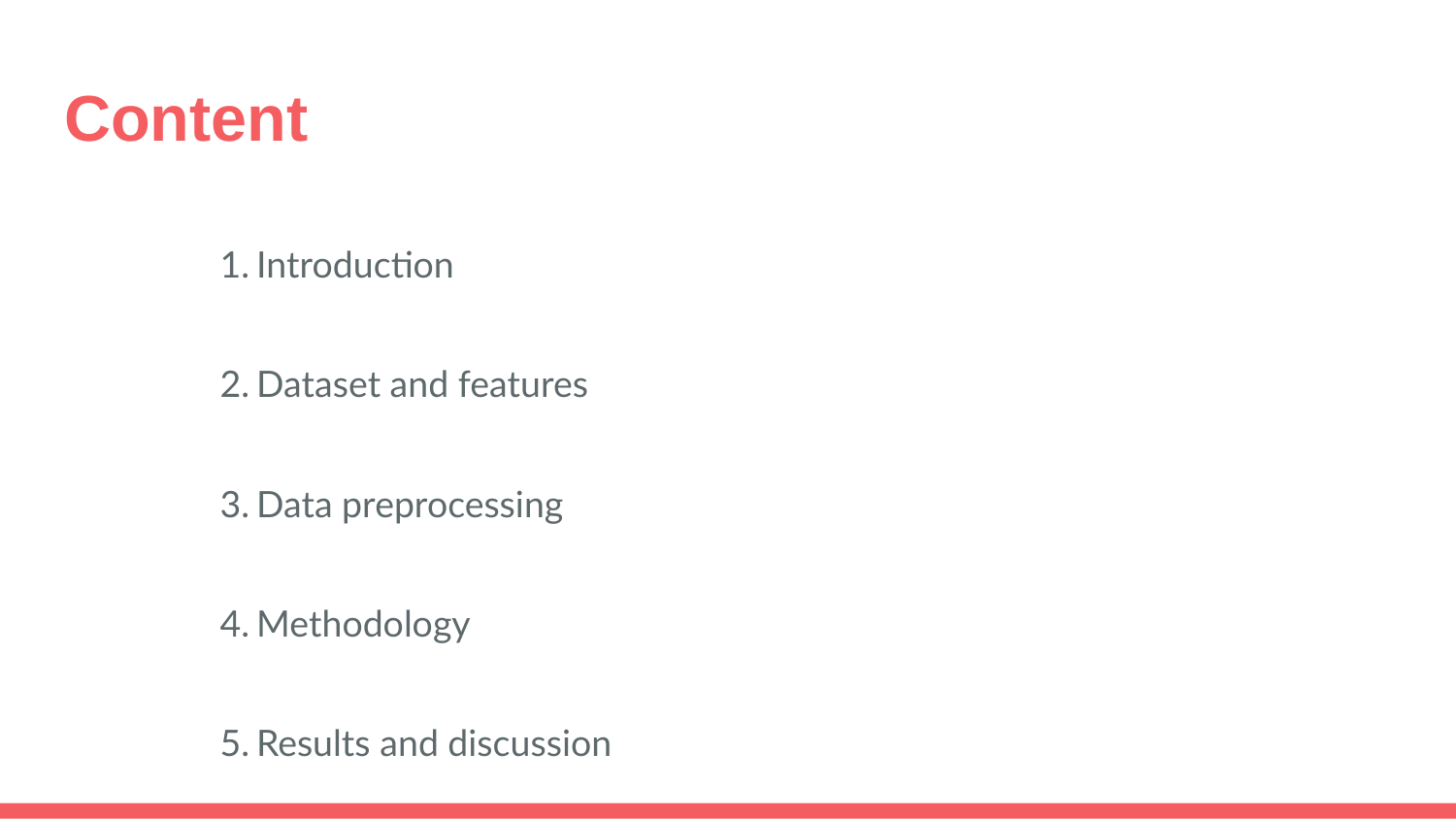

# Content
Introduction
Dataset and features
Data preprocessing
Methodology
Results and discussion
Conclusion